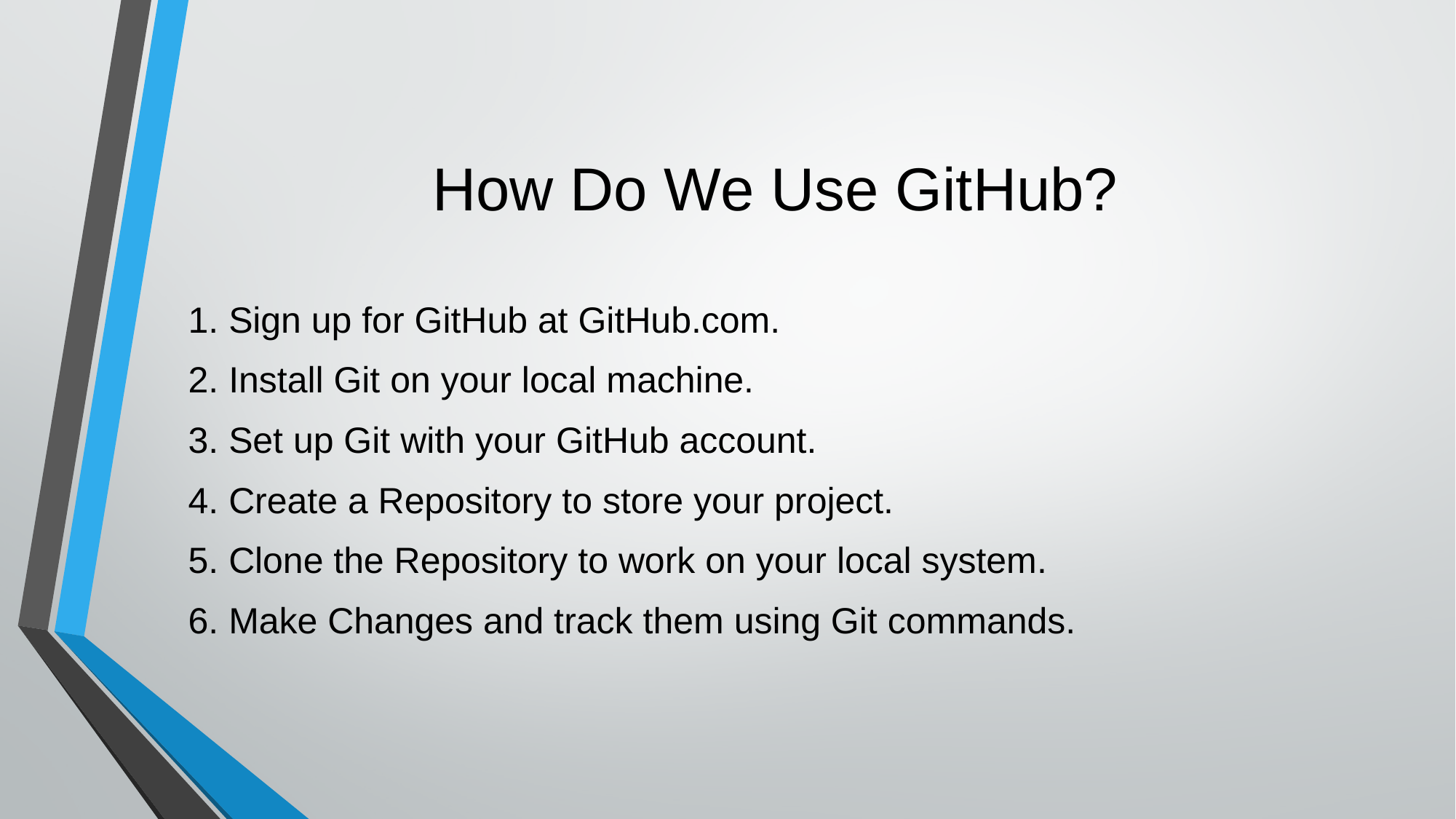

# How Do We Use GitHub?
1. Sign up for GitHub at GitHub.com.
2. Install Git on your local machine.
3. Set up Git with your GitHub account.
4. Create a Repository to store your project.
5. Clone the Repository to work on your local system.
6. Make Changes and track them using Git commands.